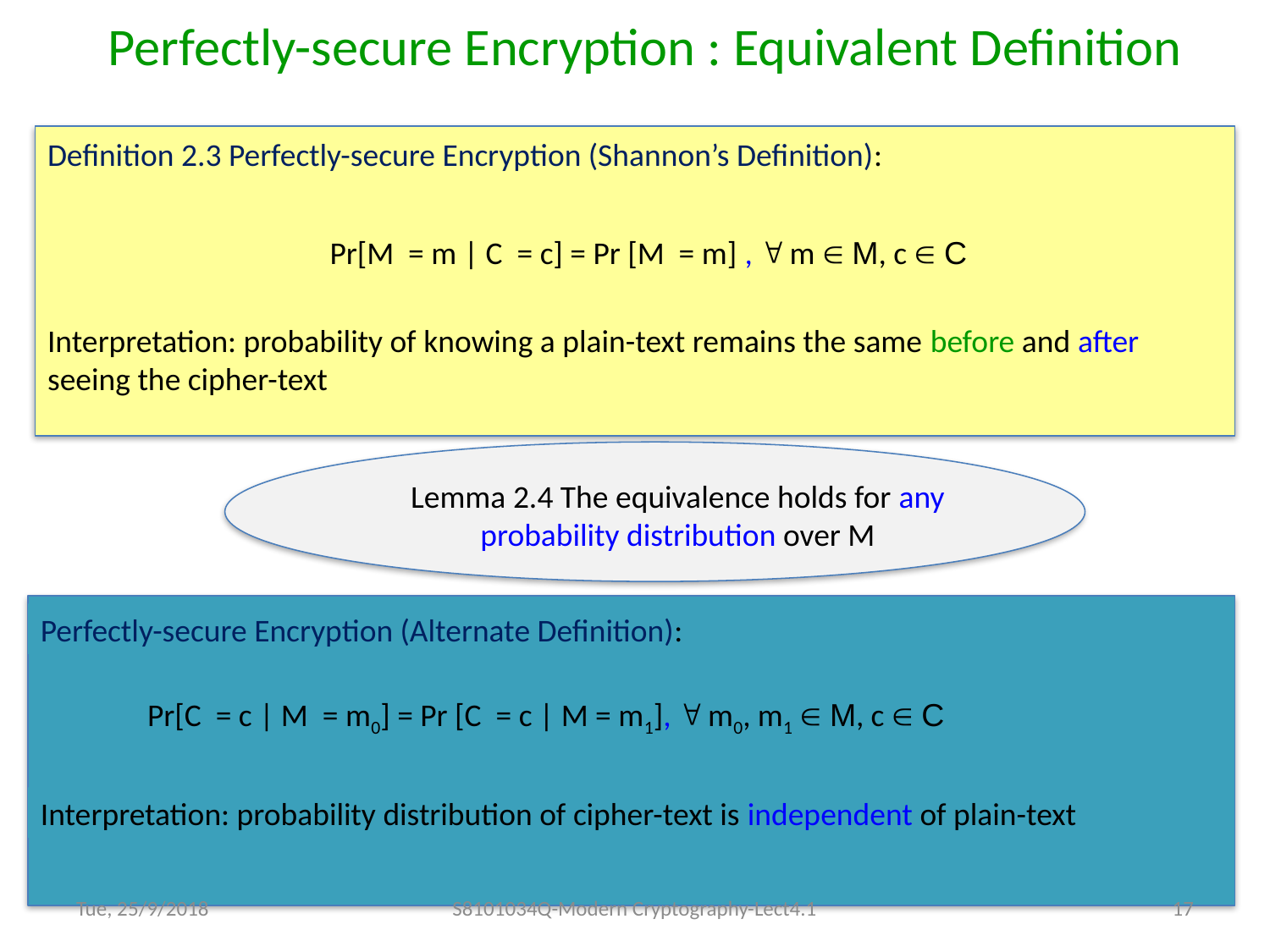

Perfectly-secure Encryption : Equivalent Definition

Definition 2.3 Perfectly-secure Encryption (Shannon’s Definition):
Pr[M  = m | C  = c] = Pr [M  = m] , ∀ m ∈ M, c ∈ C
Interpretation: probability of knowing a plain-text remains the same before and after seeing the cipher-text

Lemma 2.4 The equivalence holds for any probability distribution over M

Perfectly-secure Encryption (Alternate Definition):
Pr[C  = c | M  = m0] = Pr [C  = c | M = m1], ∀ m0, m1 ∈ M, c ∈ C
Interpretation: probability distribution of cipher-text is independent of plain-text
Tue, 25/9/2018
S8101034Q-Modern Cryptography-Lect4.1
17